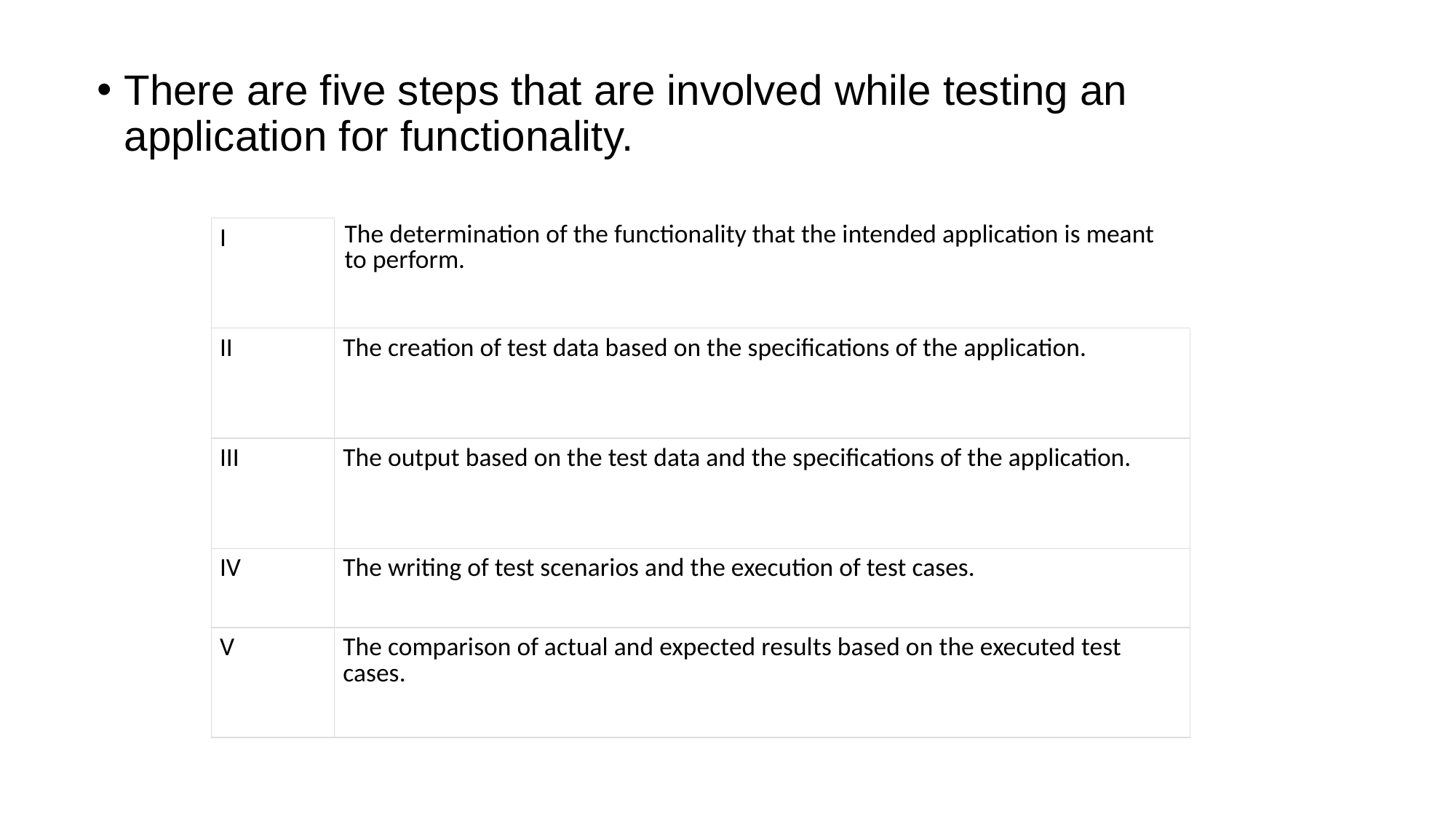

There are five steps that are involved while testing an application for functionality.

| I | The determination of the functionality that the intended application is meant to perform. |
| --- | --- |
| II | The creation of test data based on the specifications of the application. |
| III | The output based on the test data and the specifications of the application. |
| IV | The writing of test scenarios and the execution of test cases. |
| V | The comparison of actual and expected results based on the executed test cases. |